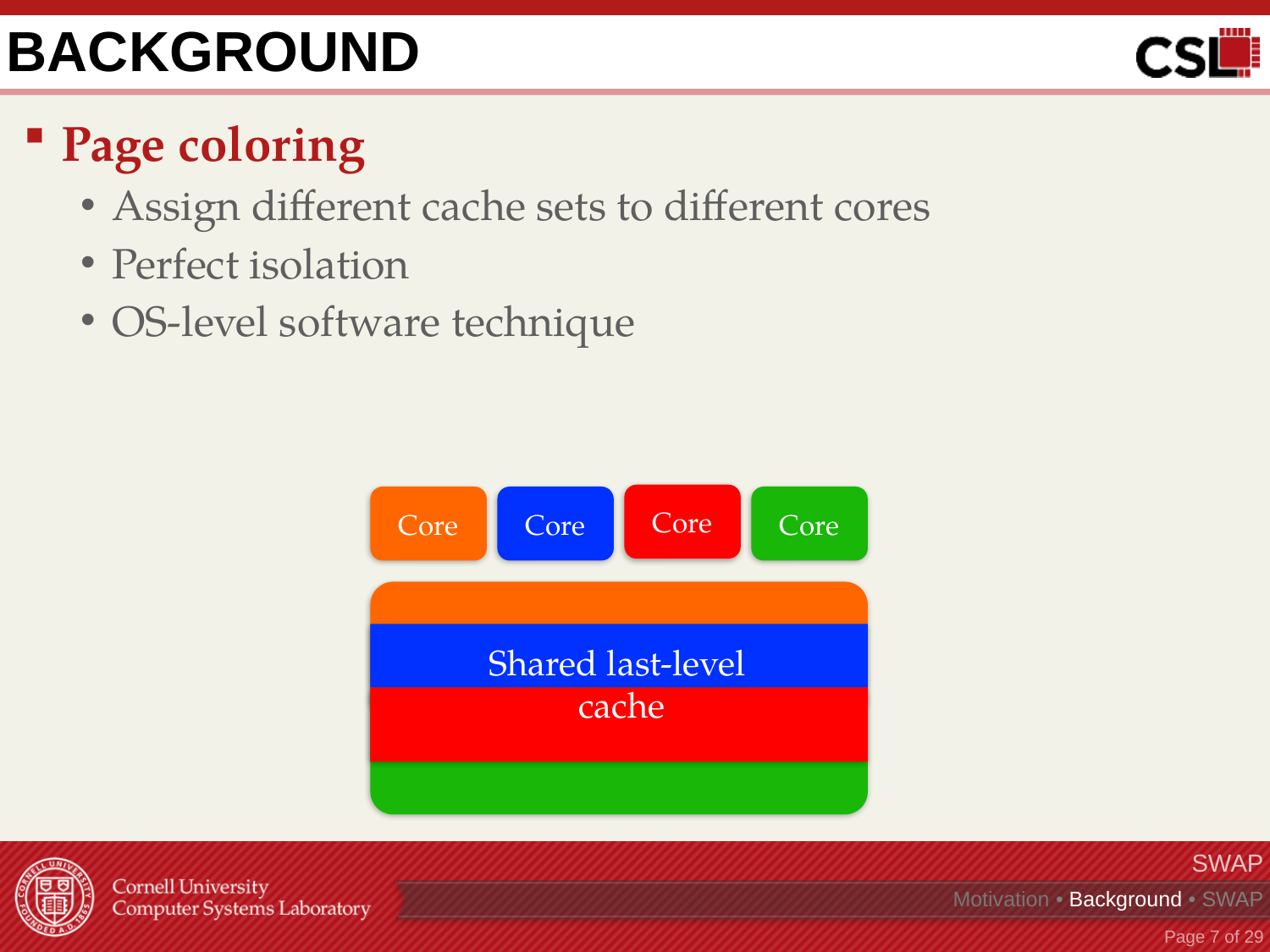

# Background
Page coloring
Assign different cache sets to different cores
Perfect isolation
OS-level software technique

Core
Core
Core
Core

Shared last-level
cache
Shared last-level
cache

SWAP
Motivation • Background • SWAP
Page 7 of 29